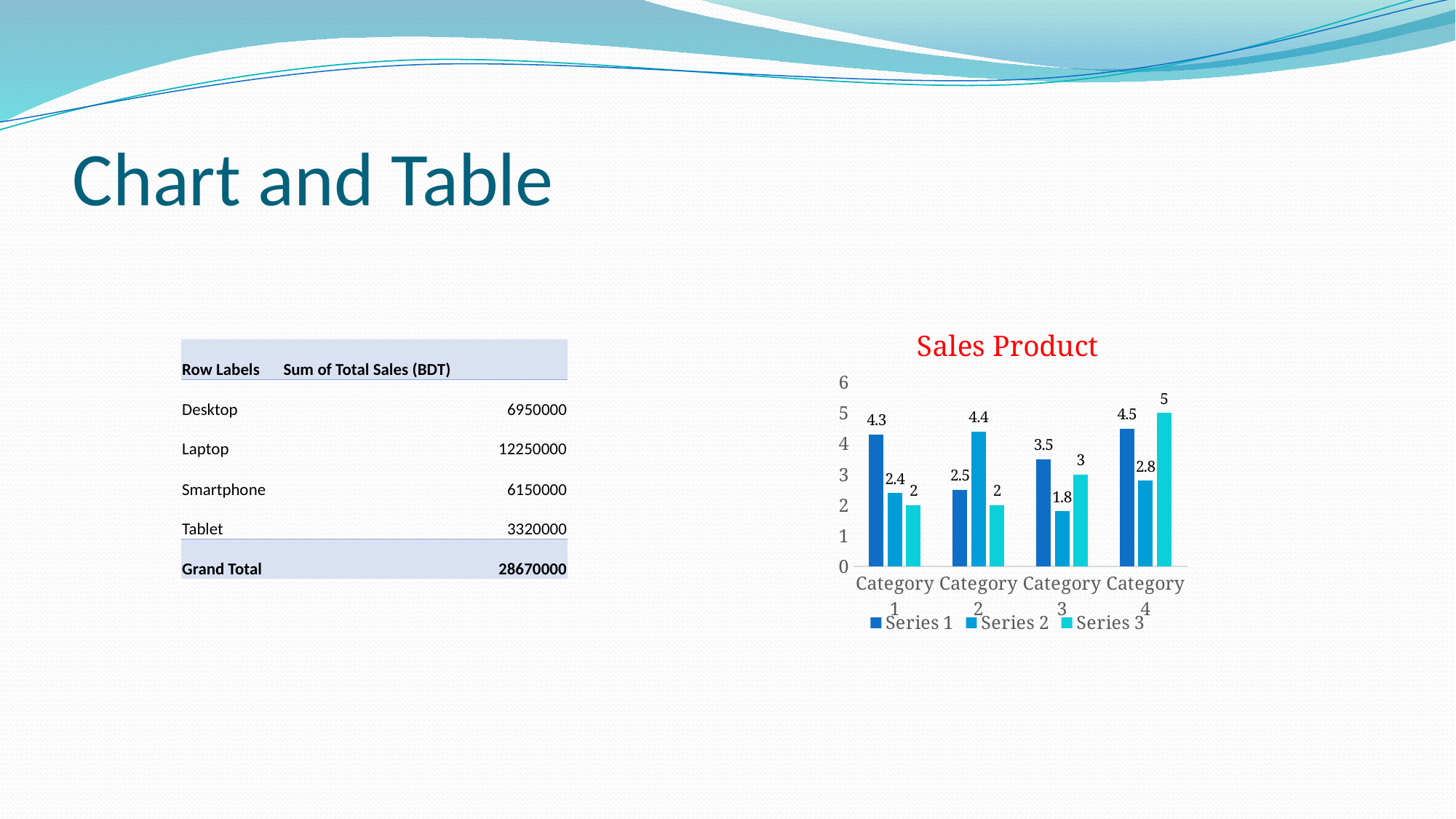

# Chart and Table

### Chart: Sales Product

| Category | Series 1 | Series 2 | Series 3 |
|---|---|---|---|
| Category 1 | 4.3 | 2.4 | 2.0 |
| Category 2 | 2.5 | 4.4 | 2.0 |
| Category 3 | 3.5 | 1.8 | 3.0 |
| Category 4 | 4.5 | 2.8 | 5.0 |
| Row Labels | Sum of Total Sales (BDT) |
| --- | --- |
| Desktop | 6950000 |
| Laptop | 12250000 |
| Smartphone | 6150000 |
| Tablet | 3320000 |
| Grand Total | 28670000 |